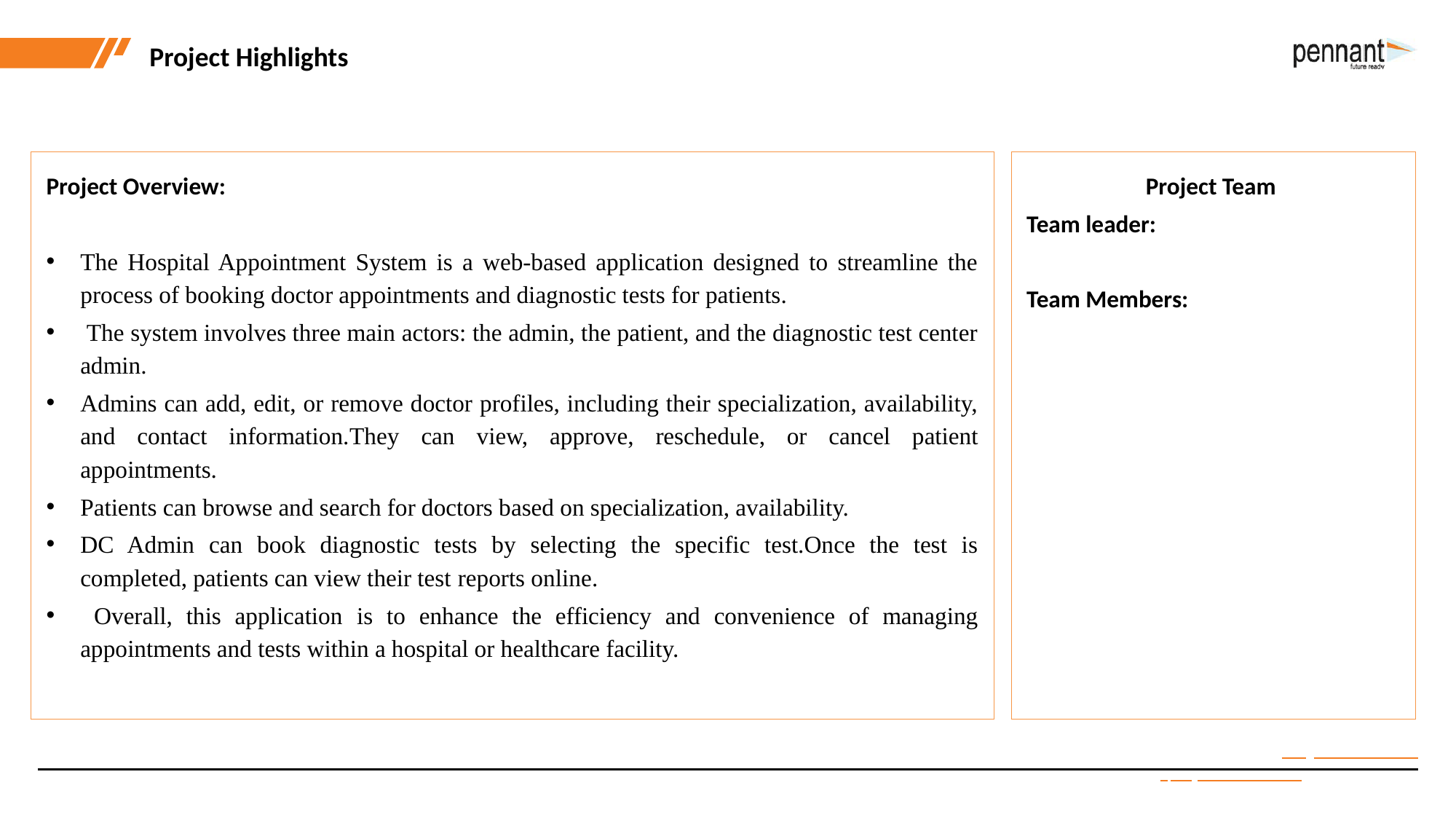

Project Highlights
Project Overview:

The Hospital Appointment System is a web-based application designed to streamline the process of booking doctor appointments and diagnostic tests for patients.
 The system involves three main actors: the admin, the patient, and the diagnostic test center admin.
Admins can add, edit, or remove doctor profiles, including their specialization, availability, and contact information.They can view, approve, reschedule, or cancel patient appointments.
Patients can browse and search for doctors based on specialization, availability.
DC Admin can book diagnostic tests by selecting the specific test.Once the test is completed, patients can view their test reports online.
 Overall, this application is to enhance the efficiency and convenience of managing appointments and tests within a hospital or healthcare facility.

Project Team
Team leader:

Team Members: